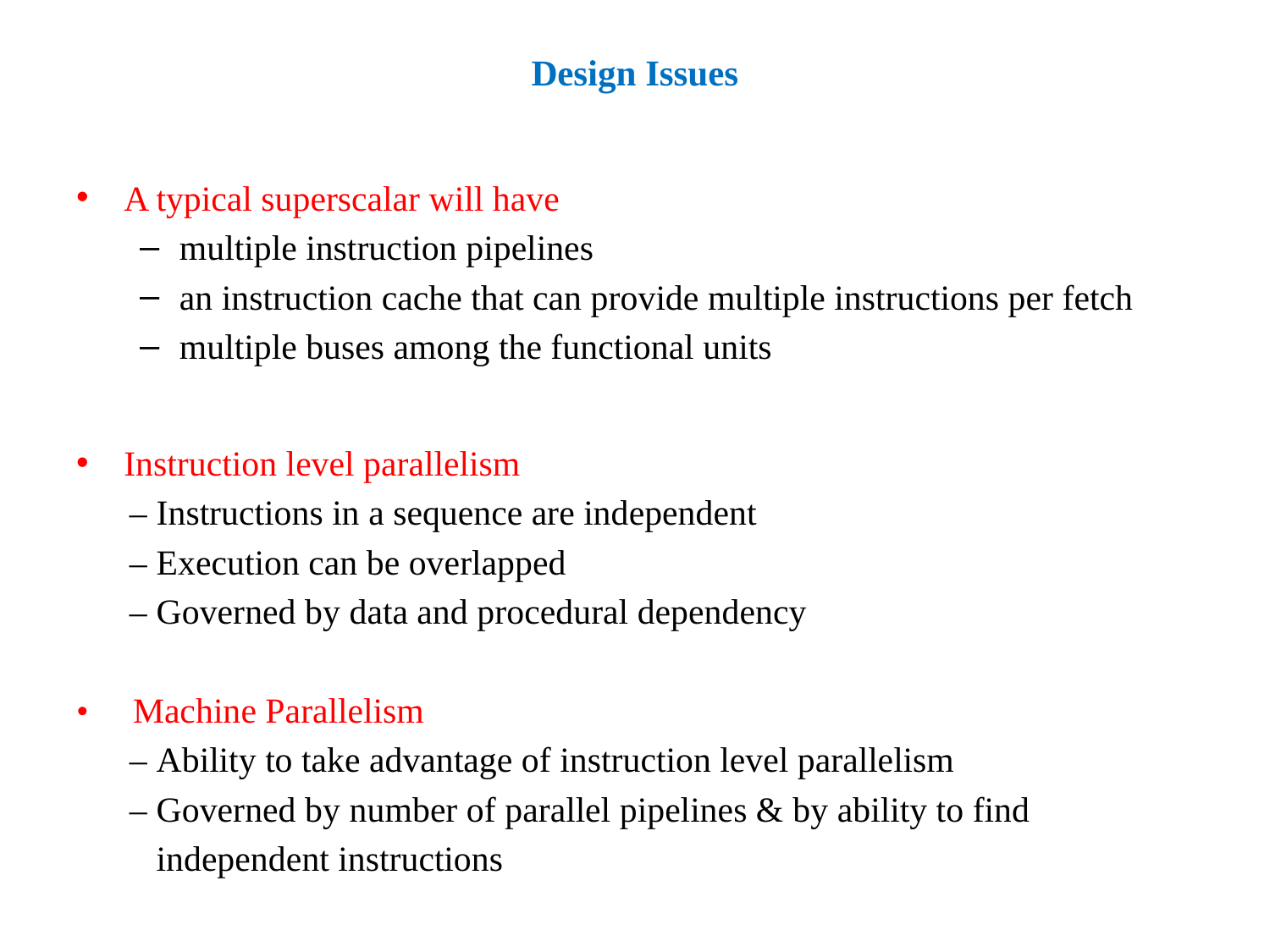

# Design Issues
A typical superscalar will have
multiple instruction pipelines
an instruction cache that can provide multiple instructions per fetch
multiple buses among the functional units

Instruction level parallelism
      – Instructions in a sequence are independent
      – Execution can be overlapped
      – Governed by data and procedural dependency

•     Machine Parallelism
      – Ability to take advantage of instruction level parallelism
      – Governed by number of parallel pipelines & by ability to find
         independent instructions